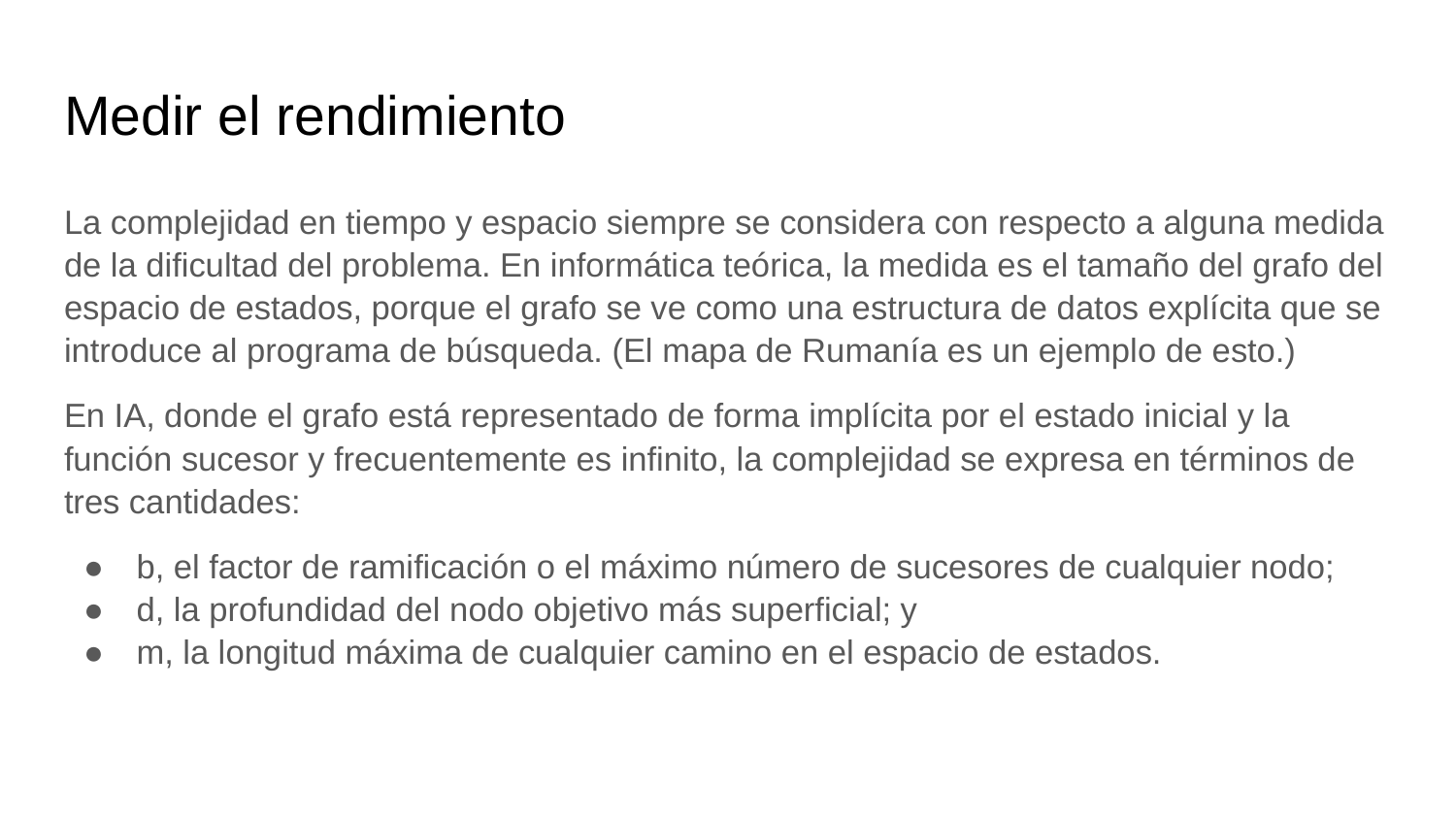

# Medir el rendimiento
La complejidad en tiempo y espacio siempre se considera con respecto a alguna medida de la dificultad del problema. En informática teórica, la medida es el tamaño del grafo del espacio de estados, porque el grafo se ve como una estructura de datos explícita que se introduce al programa de búsqueda. (El mapa de Rumanía es un ejemplo de esto.)
En IA, donde el grafo está representado de forma implícita por el estado inicial y la función sucesor y frecuentemente es infinito, la complejidad se expresa en términos de tres cantidades:
b, el factor de ramificación o el máximo número de sucesores de cualquier nodo;
d, la profundidad del nodo objetivo más superficial; y
m, la longitud máxima de cualquier camino en el espacio de estados.